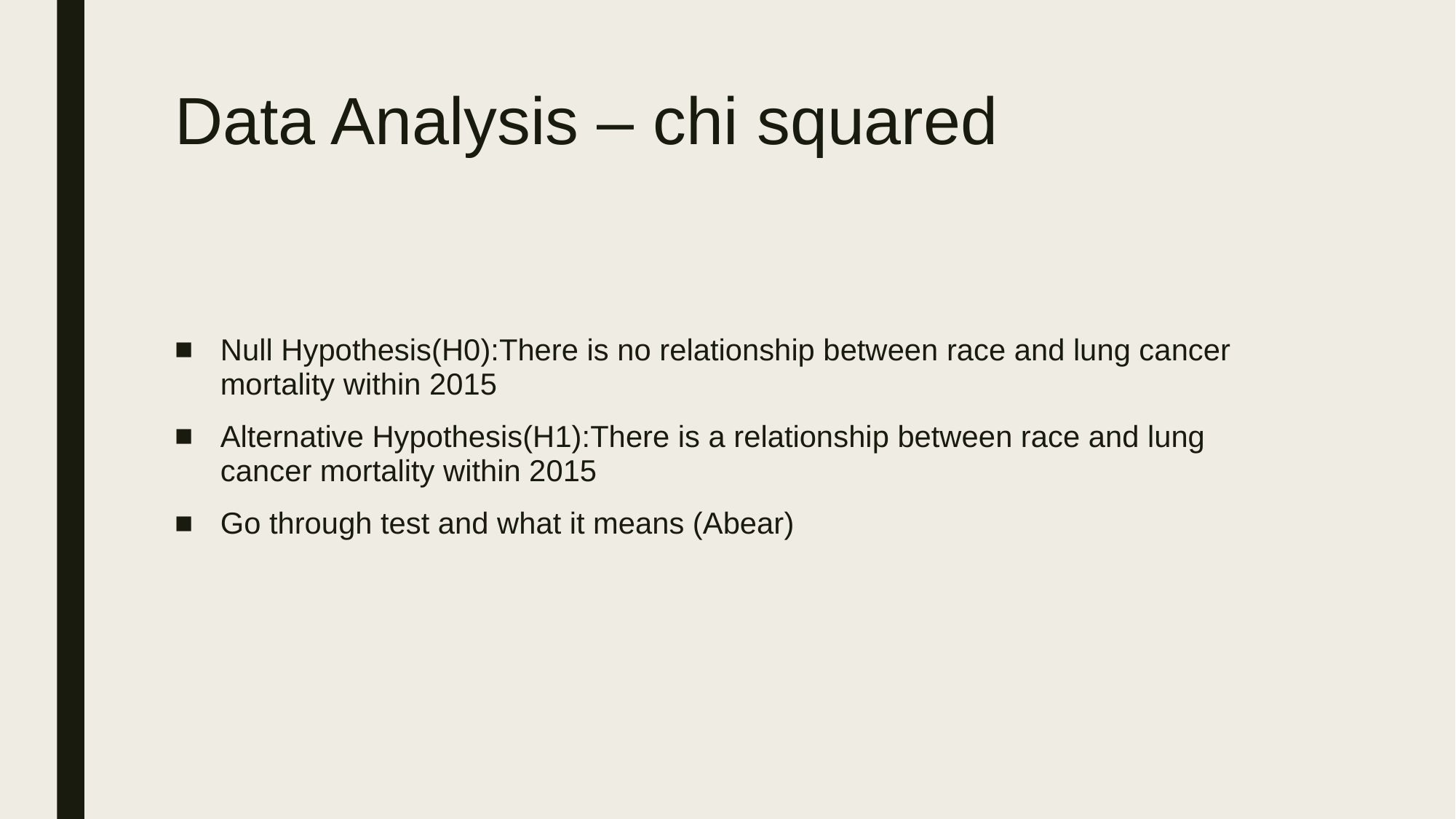

# Data Analysis – chi squared

Null Hypothesis(H0):There is no relationship between race and lung cancer mortality within 2015
Alternative Hypothesis(H1):There is a relationship between race and lung cancer mortality within 2015
Go through test and what it means (Abear)